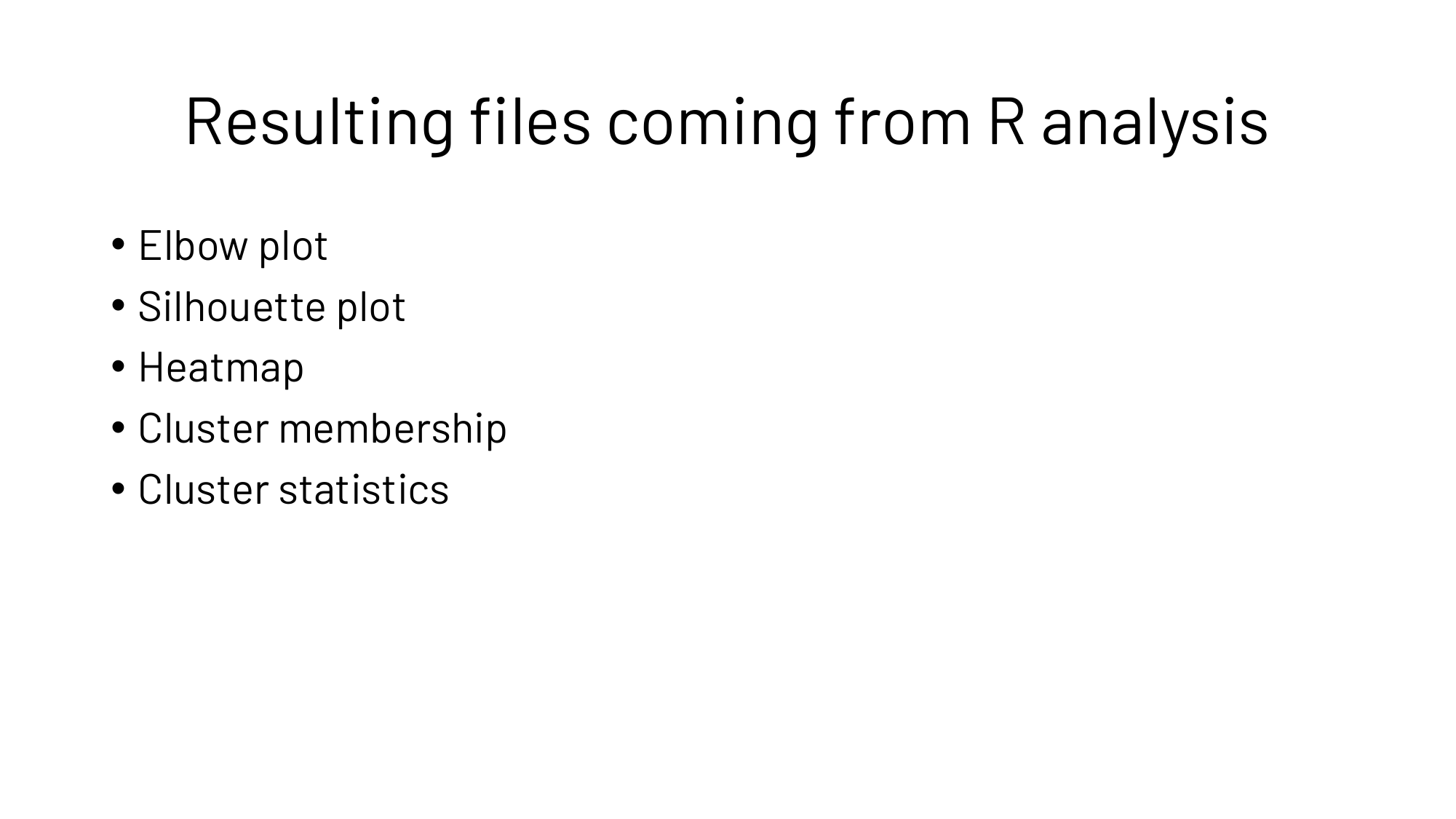

# Resulting files coming from R analysis
Elbow plot
Silhouette plot
Heatmap
Cluster membership
Cluster statistics